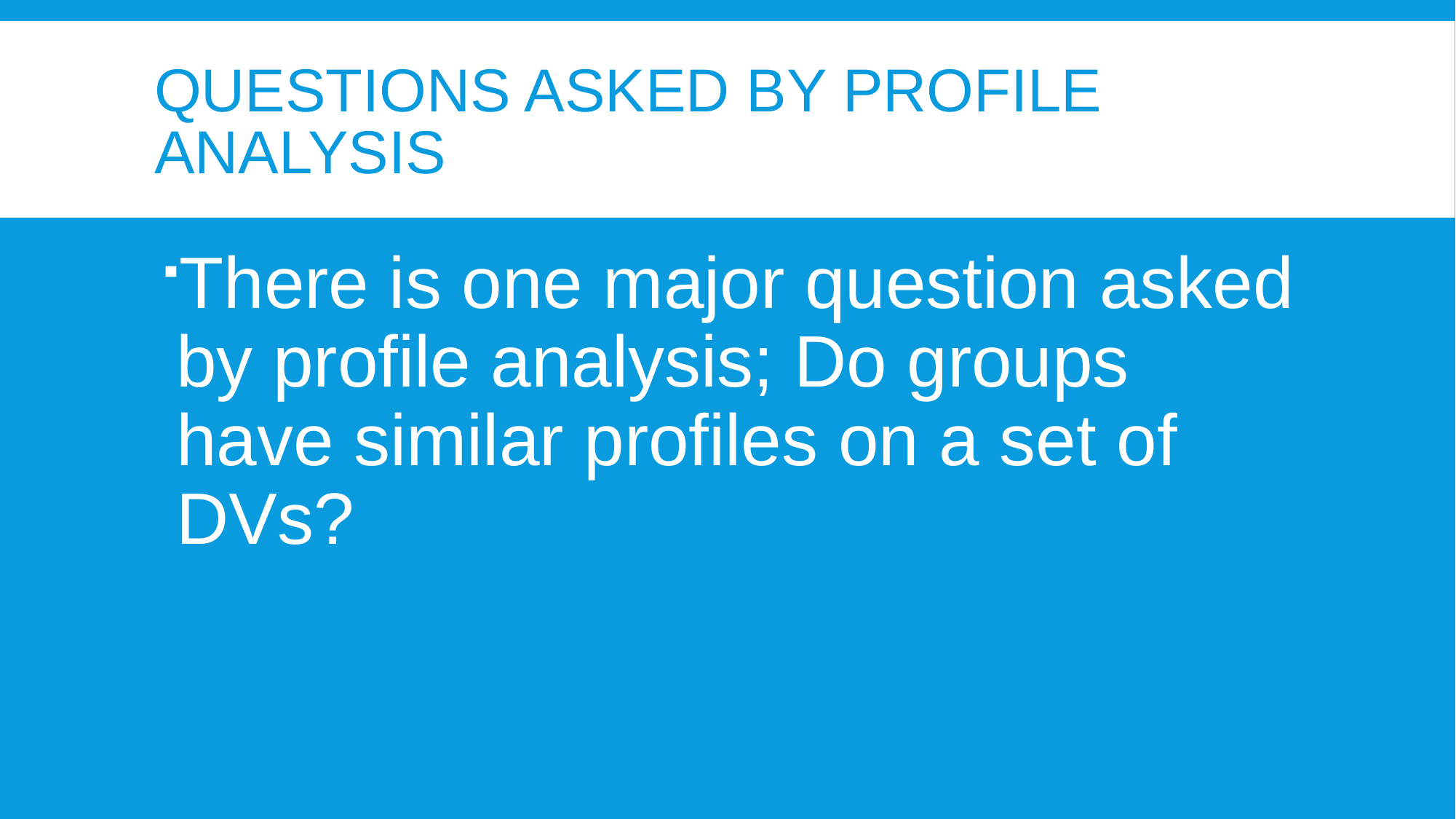

# Questions asked by profile analysis
There is one major question asked by profile analysis; Do groups have similar profiles on a set of DVs?